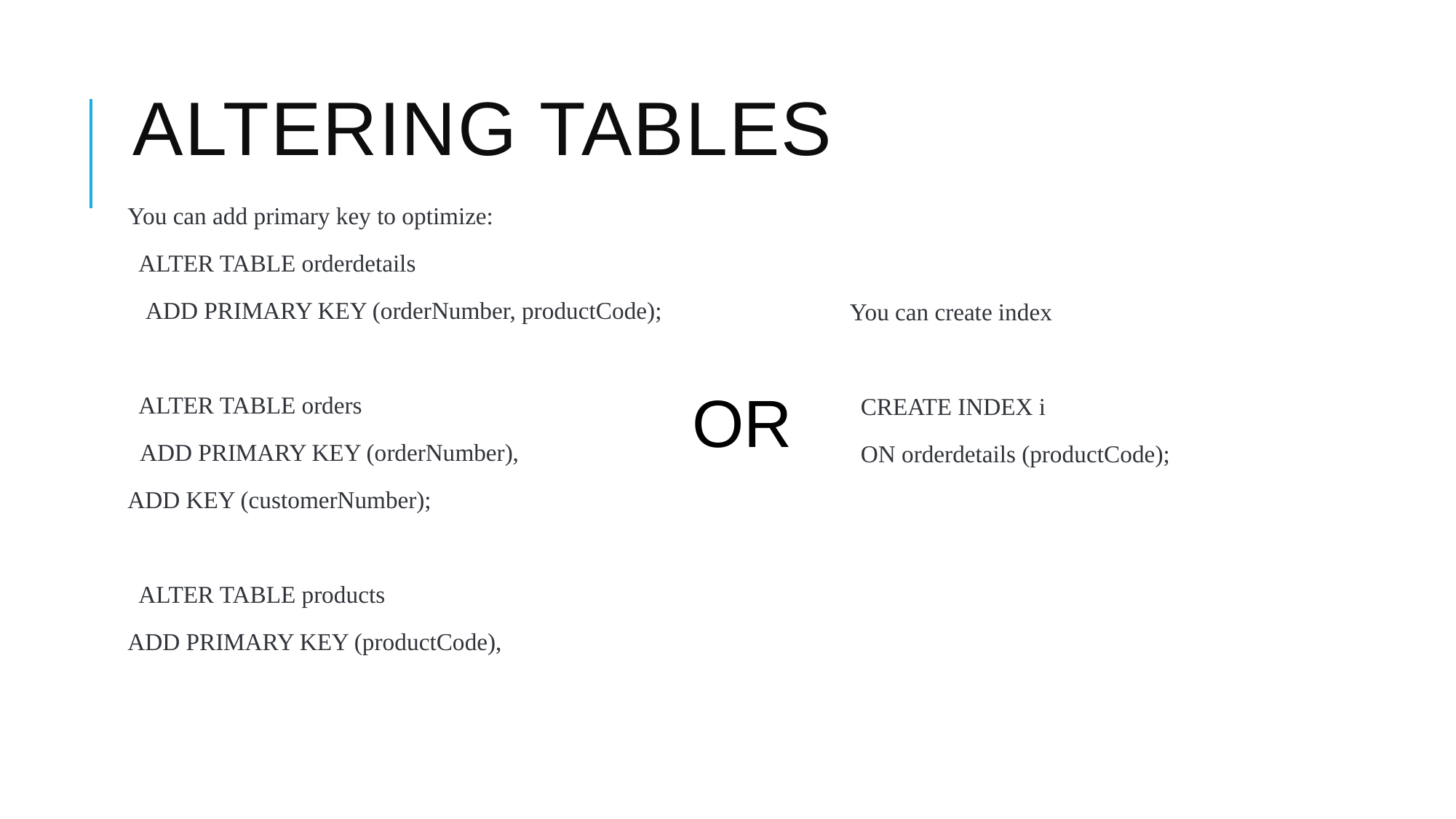

# Altering tables
You can add primary key to optimize:
ALTER TABLE orderdetails
   ADD PRIMARY KEY (orderNumber, productCode);

ALTER TABLE orders
  ADD PRIMARY KEY (orderNumber),
ADD KEY (customerNumber);

ALTER TABLE products
ADD PRIMARY KEY (productCode),
You can create index

CREATE INDEX i
ON orderdetails (productCode);
OR